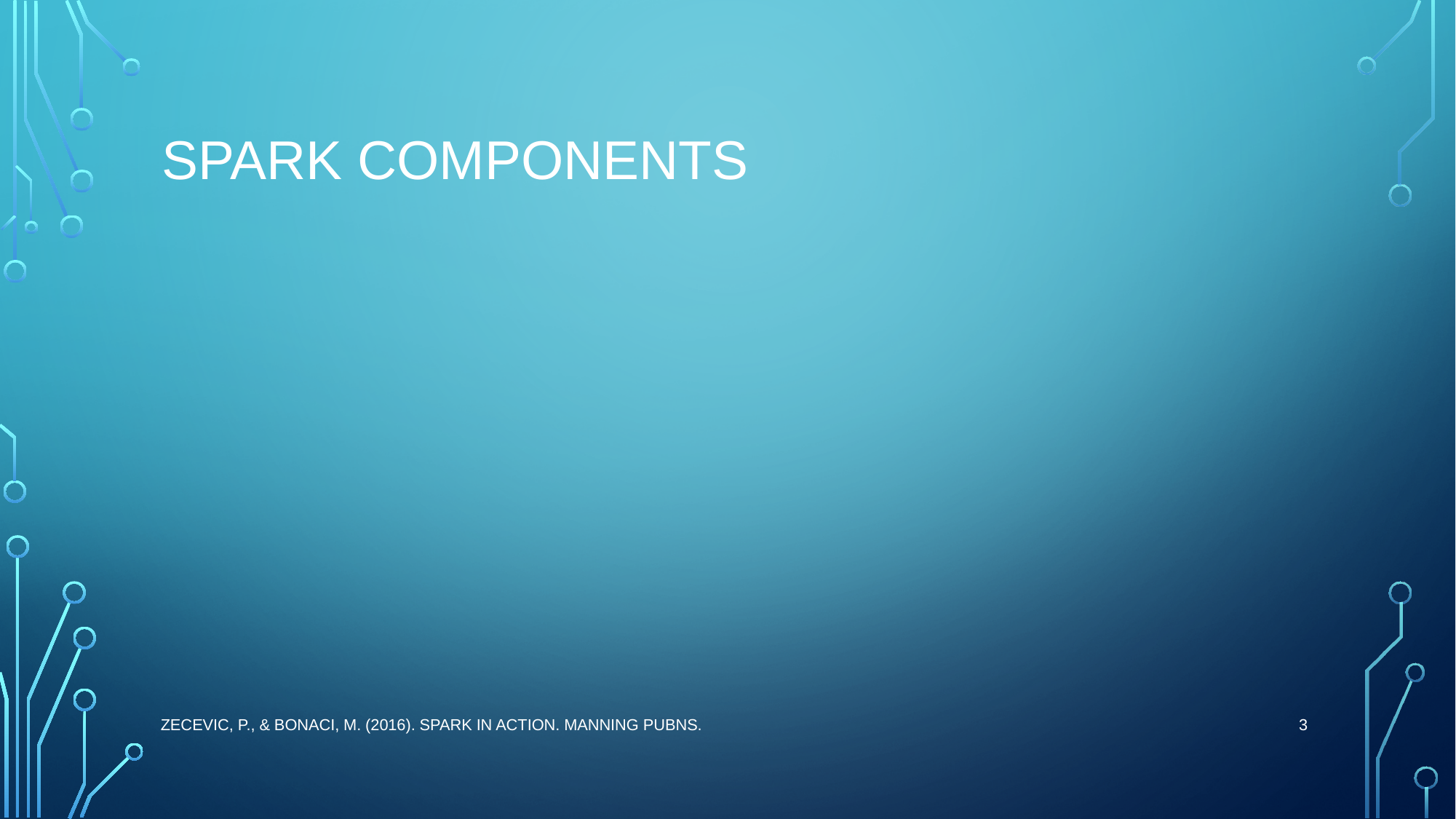

# Spark Components

3
Zecevic, P., & Bonaci, M. (2016). Spark in Action. Manning Pubns.